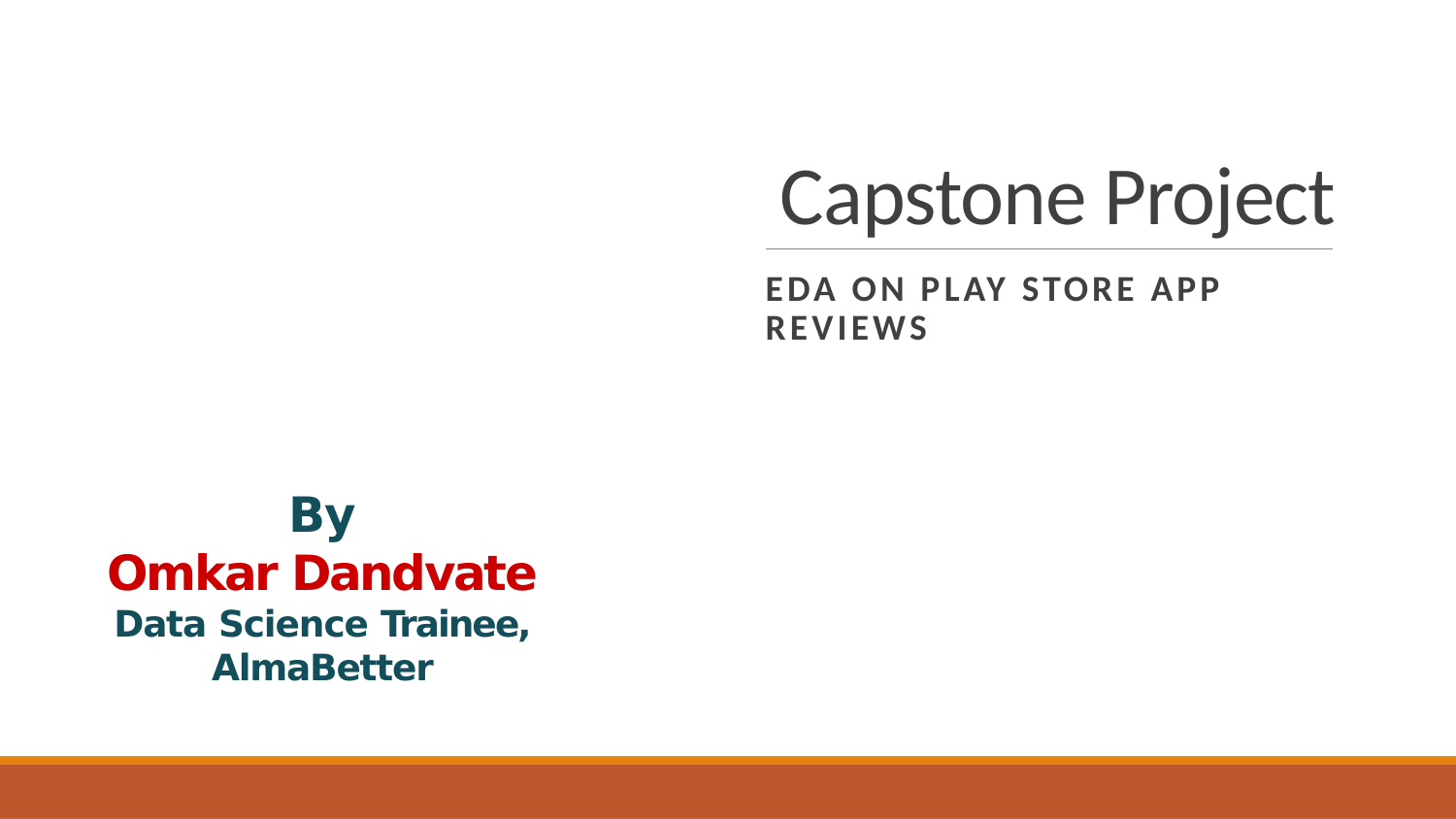

# Capstone Project
EDA on Play Store App Reviews
By
Omkar Dandvate
Data Science Trainee, AlmaBetter